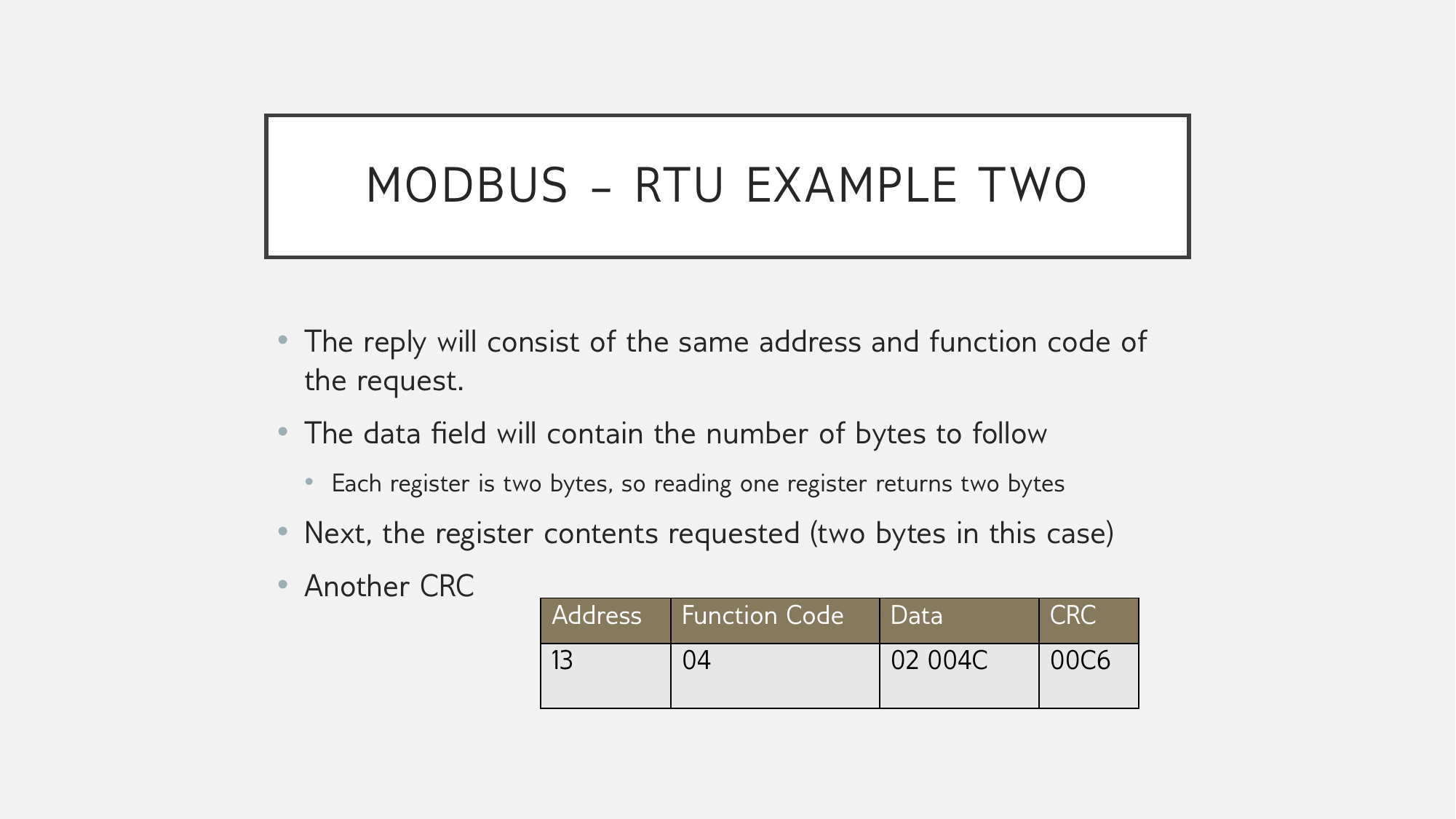

# MODBUS – RTU Example Two
The reply will consist of the same address and function code of the request.
The data field will contain the number of bytes to follow
Each register is two bytes, so reading one register returns two bytes
Next, the register contents requested (two bytes in this case)
Another CRC
| Address | Function Code | Data | CRC |
| --- | --- | --- | --- |
| 13 | 04 | 02 004C | 00C6 |